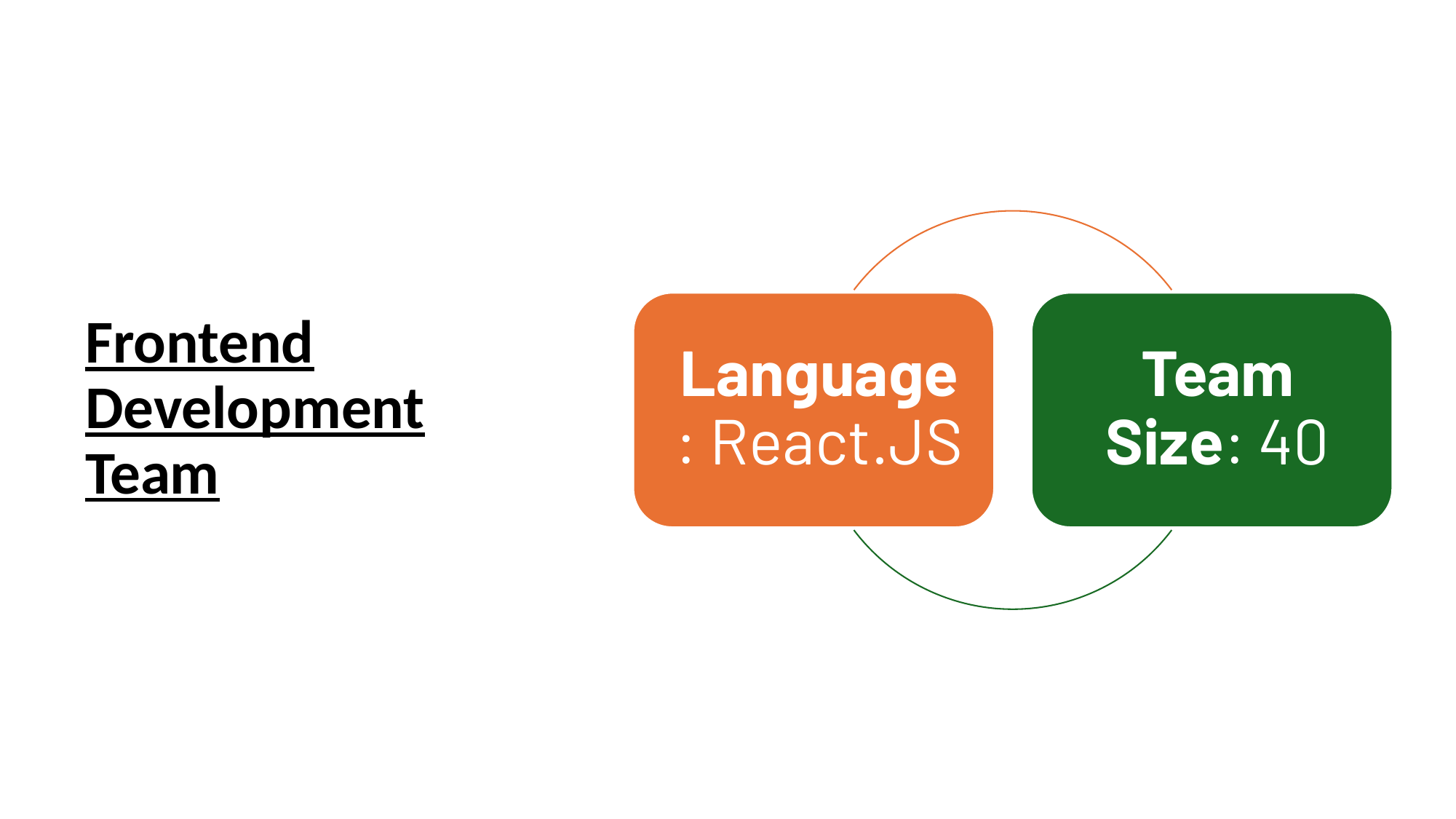

Language: React.JS
Team Size: 40
# Frontend Development Team